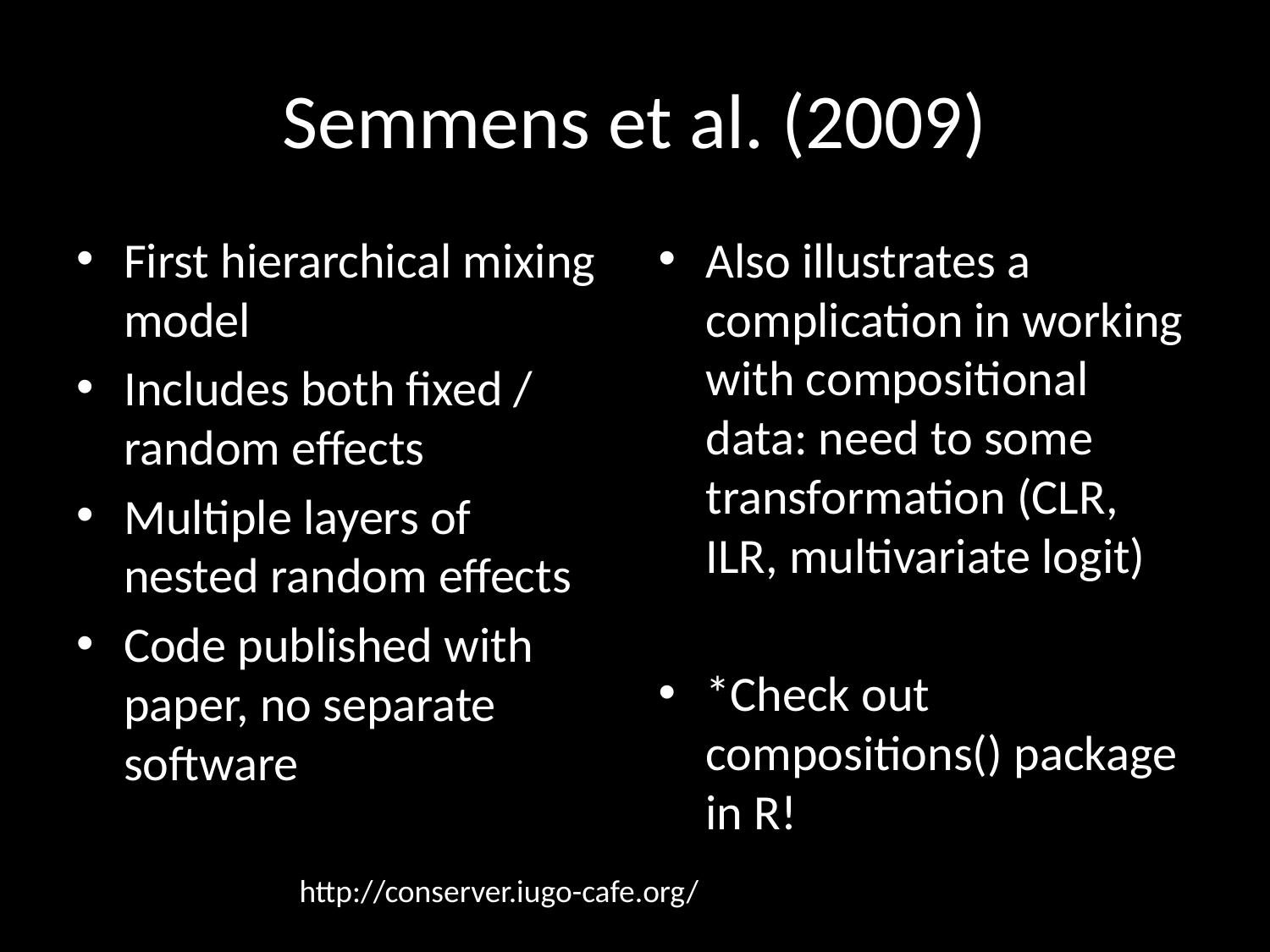

# Semmens et al. (2009)
First hierarchical mixing model
Includes both fixed / random effects
Multiple layers of nested random effects
Code published with paper, no separate software

Also illustrates a complication in working with compositional data: need to some transformation (CLR, ILR, multivariate logit)

*Check out compositions() package in R!
http://conserver.iugo-cafe.org/